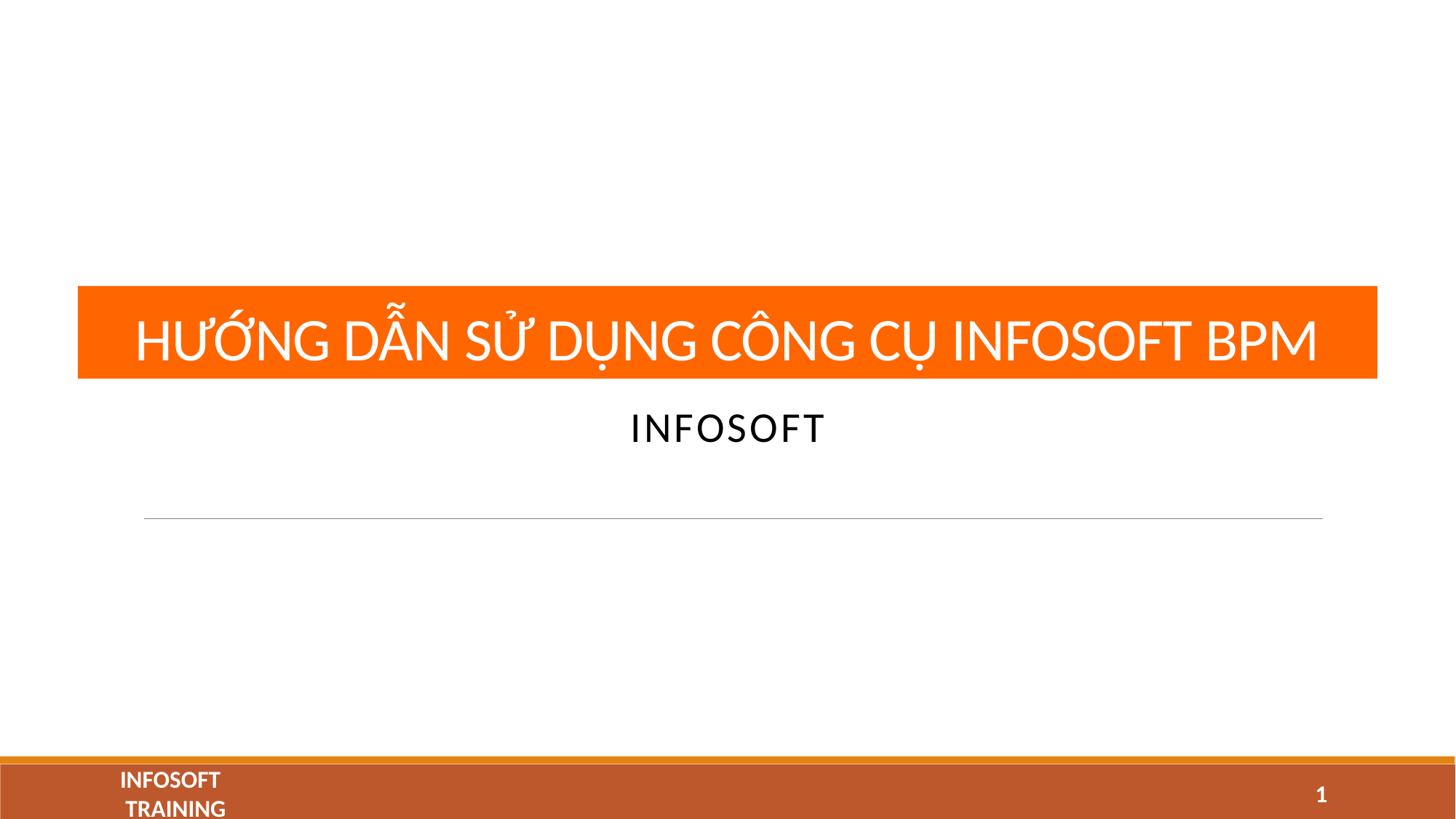

# HƯỚNG DẪN SỬ DỤNG CÔNG CỤ INFOSOFT BPM
infosoft
	INFOSOFT                            							 Training
1